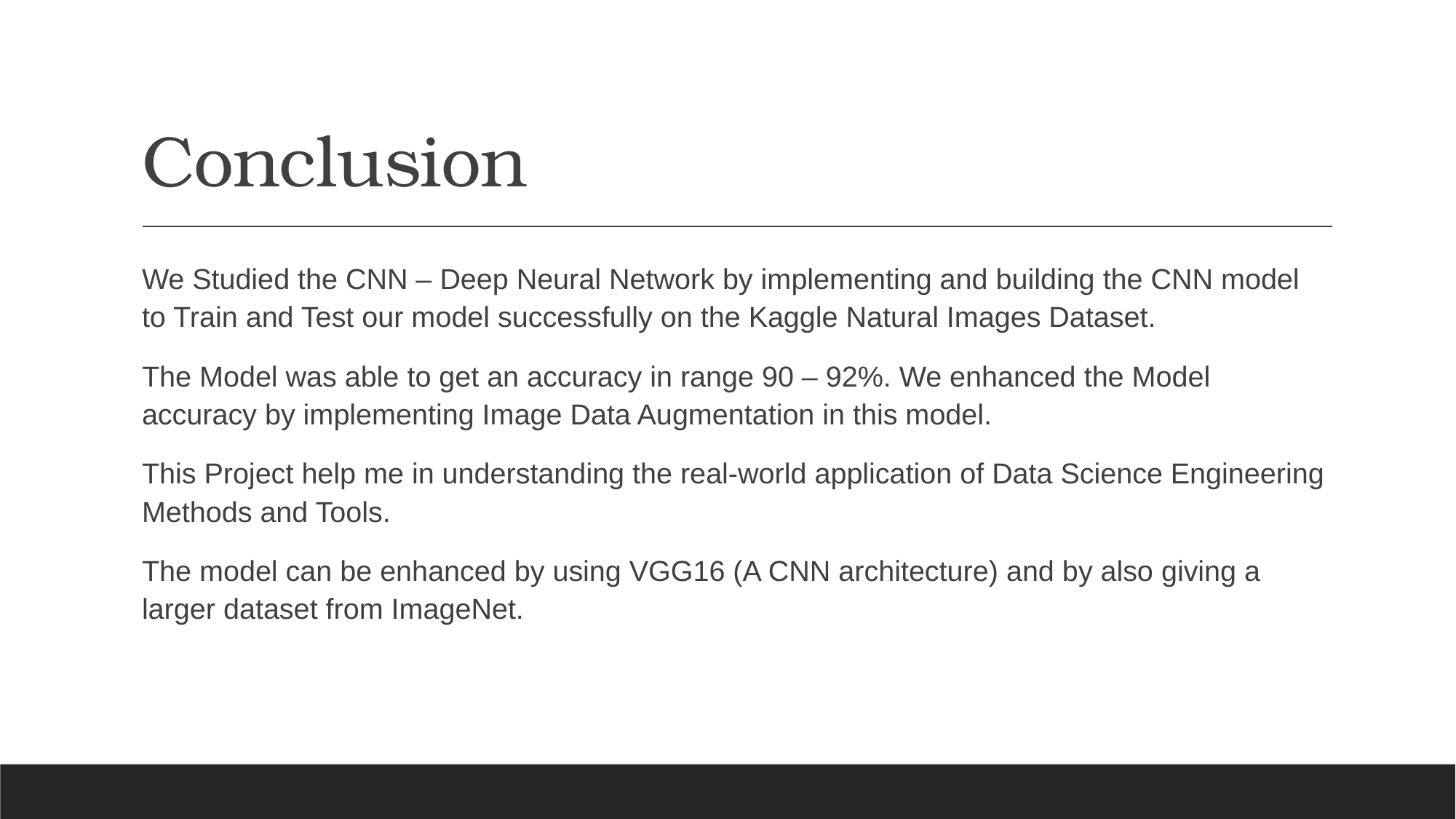

# Conclusion
We Studied the CNN – Deep Neural Network by implementing and building the CNN model to Train and Test our model successfully on the Kaggle Natural Images Dataset.
The Model was able to get an accuracy in range 90 – 92%. We enhanced the Model accuracy by implementing Image Data Augmentation in this model.
This Project help me in understanding the real-world application of Data Science Engineering Methods and Tools.
The model can be enhanced by using VGG16 (A CNN architecture) and by also giving a larger dataset from ImageNet.